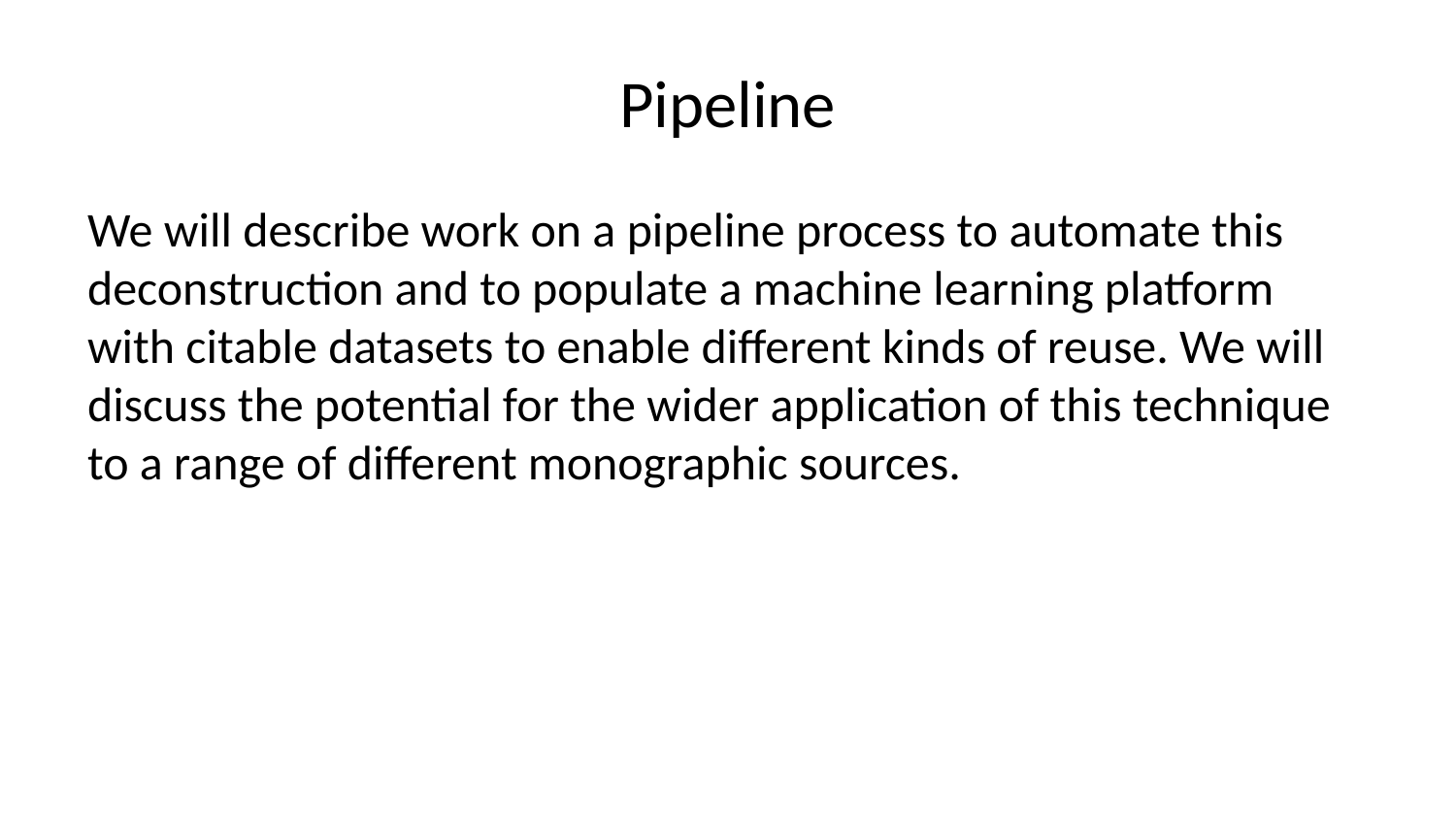

# Pipeline
We will describe work on a pipeline process to automate this deconstruction and to populate a machine learning platform with citable datasets to enable different kinds of reuse. We will discuss the potential for the wider application of this technique to a range of different monographic sources.